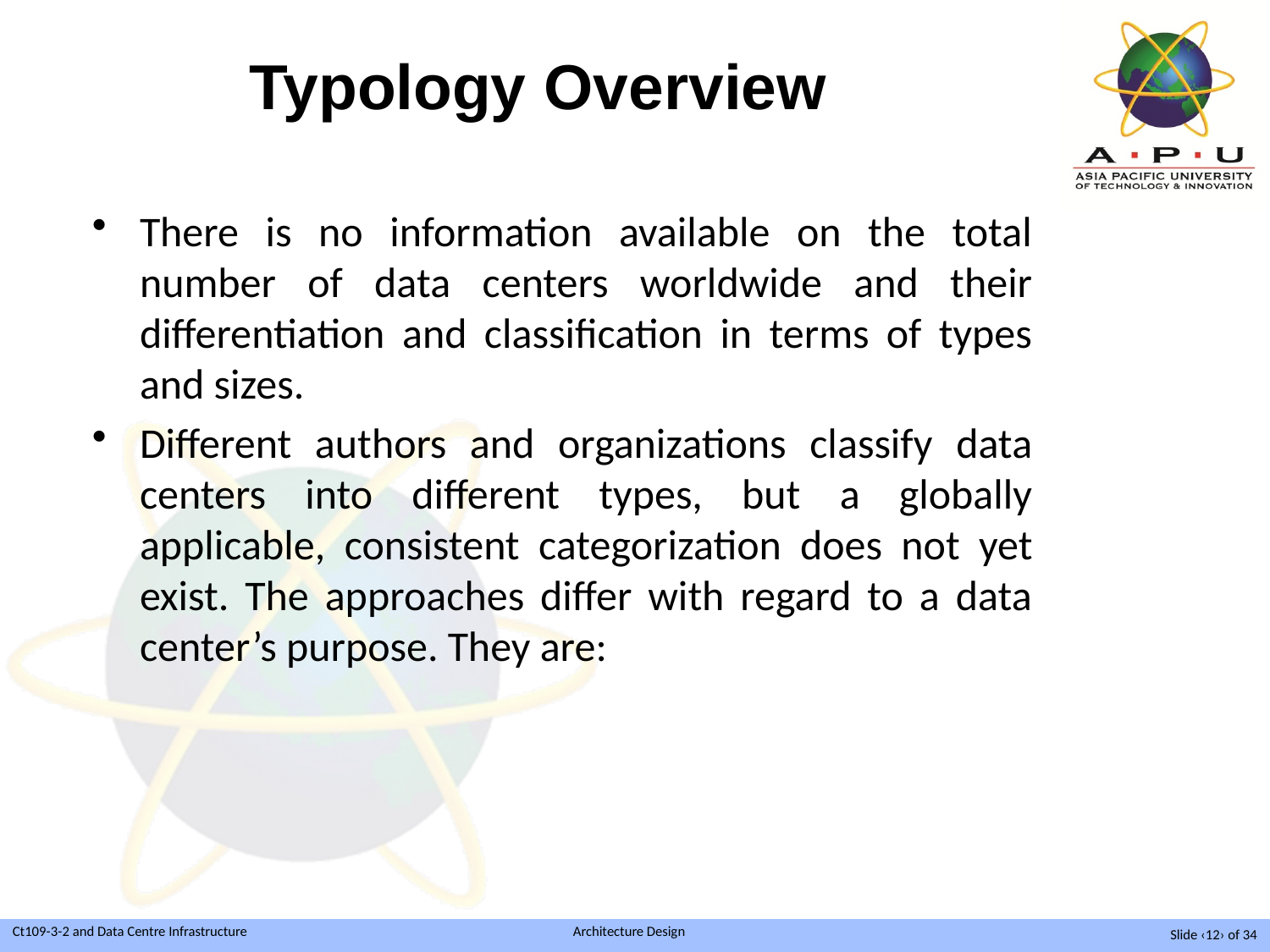

# Typology Overview
There is no information available on the total number of data centers worldwide and their differentiation and classification in terms of types and sizes.
Different authors and organizations classify data centers into different types, but a globally applicable, consistent categorization does not yet exist. The approaches differ with regard to a data center’s purpose. They are:
Slide ‹12› of 34